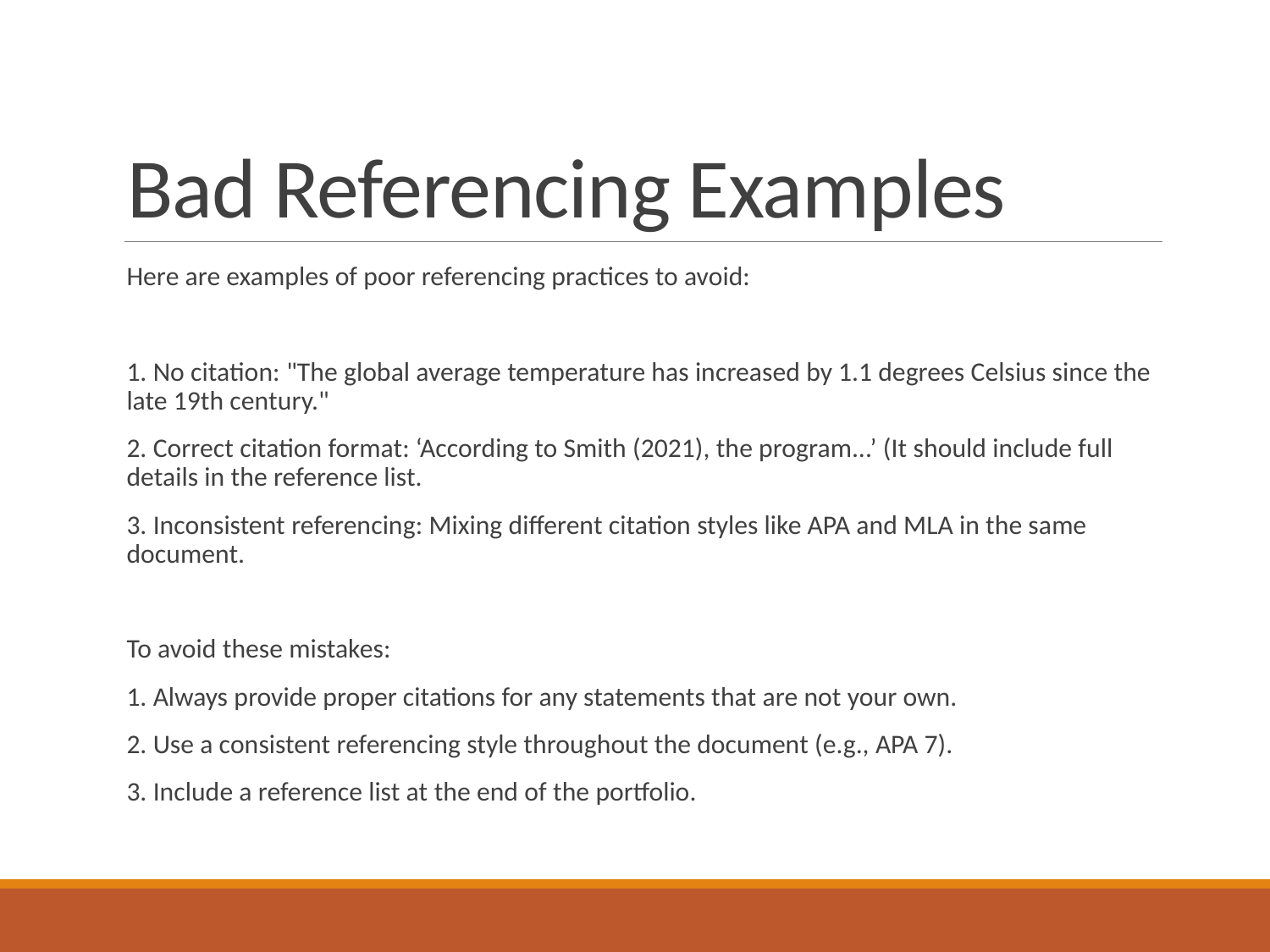

# Bad Referencing Examples
Here are examples of poor referencing practices to avoid:

1. No citation: "The global average temperature has increased by 1.1 degrees Celsius since the late 19th century."
2. Correct citation format: ‘According to Smith (2021), the program...’ (It should include full details in the reference list.
3. Inconsistent referencing: Mixing different citation styles like APA and MLA in the same document.

To avoid these mistakes:
1. Always provide proper citations for any statements that are not your own.
2. Use a consistent referencing style throughout the document (e.g., APA 7).
3. Include a reference list at the end of the portfolio.